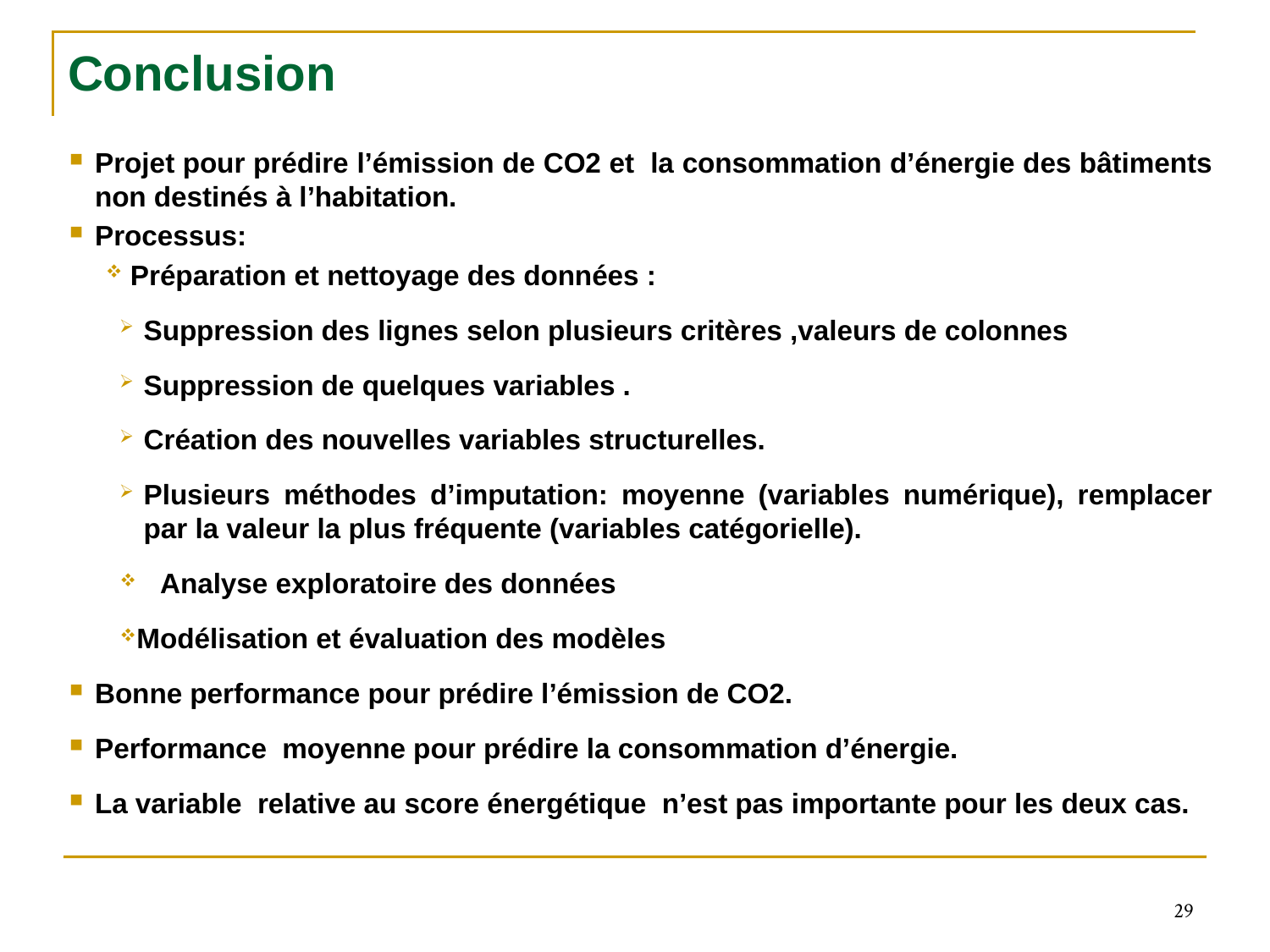

# Conclusion
Projet pour prédire l’émission de CO2 et  la consommation d’énergie des bâtiments non destinés à l’habitation.
Processus:
 Préparation et nettoyage des données :
Suppression des lignes selon plusieurs critères ,valeurs de colonnes
Suppression de quelques variables .
Création des nouvelles variables structurelles.
Plusieurs méthodes d’imputation: moyenne (variables numérique), remplacer par la valeur la plus fréquente (variables catégorielle).
   Analyse exploratoire des données
Modélisation et évaluation des modèles
Bonne performance pour prédire l’émission de CO2.
Performance  moyenne pour prédire la consommation d’énergie.
La variable  relative au score énergétique  n’est pas importante pour les deux cas.

29